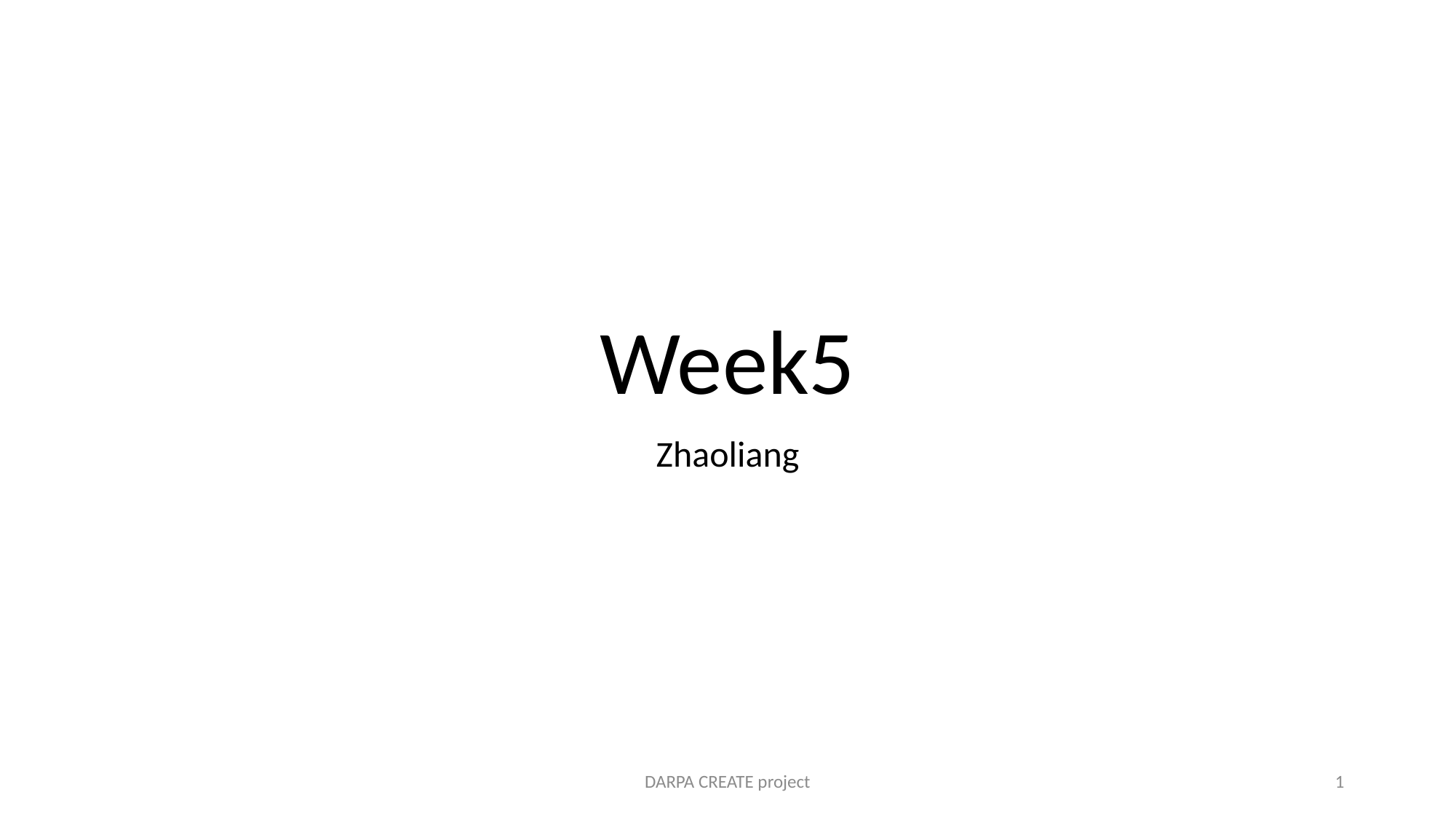

# Week5
Zhaoliang
DARPA CREATE project
1